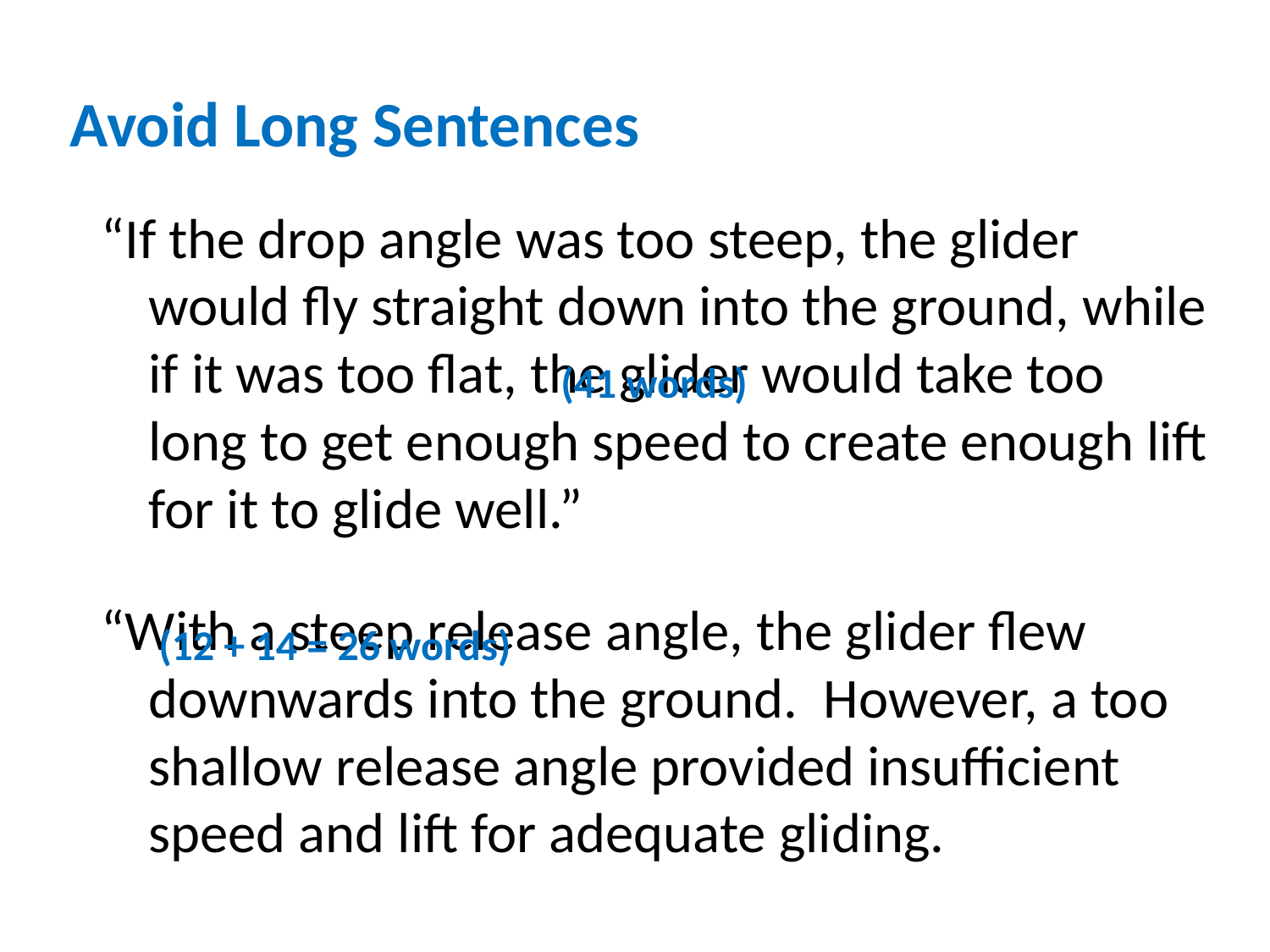

# Avoid Long Sentences
“If the drop angle was too steep, the glider would fly straight down into the ground, while if it was too flat, the glider would take too long to get enough speed to create enough lift for it to glide well.”
“With a steep release angle, the glider flew downwards into the ground.  However, a too shallow release angle provided insufficient speed and lift for adequate gliding.
(41 words)
(12 + 14 = 26 words)